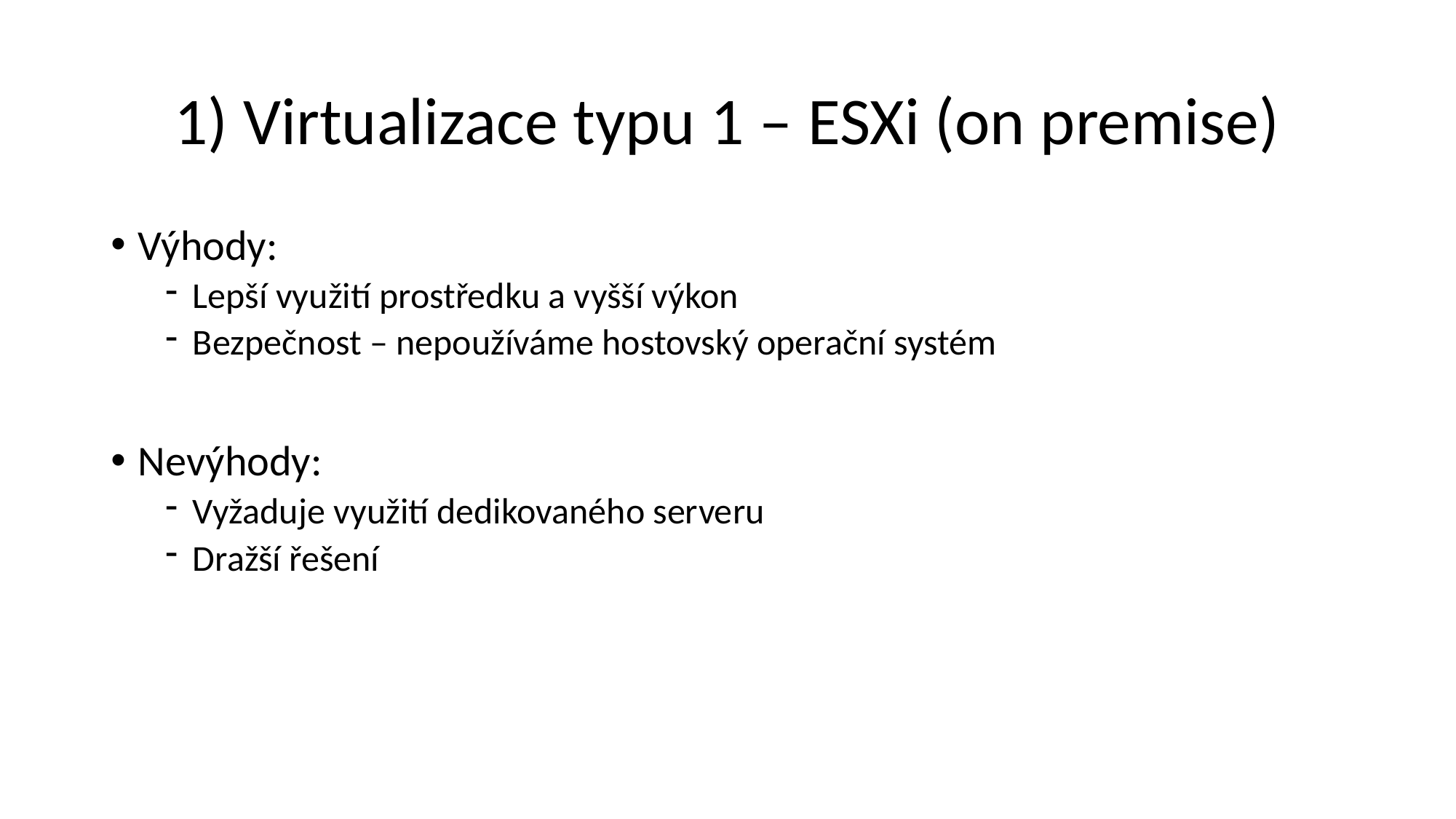

# 1) Virtualizace typu 1 – ESXi (on premise)
Výhody:
Lepší využití prostředku a vyšší výkon
Bezpečnost – nepoužíváme hostovský operační systém

Nevýhody:
Vyžaduje využití dedikovaného serveru
Dražší řešení